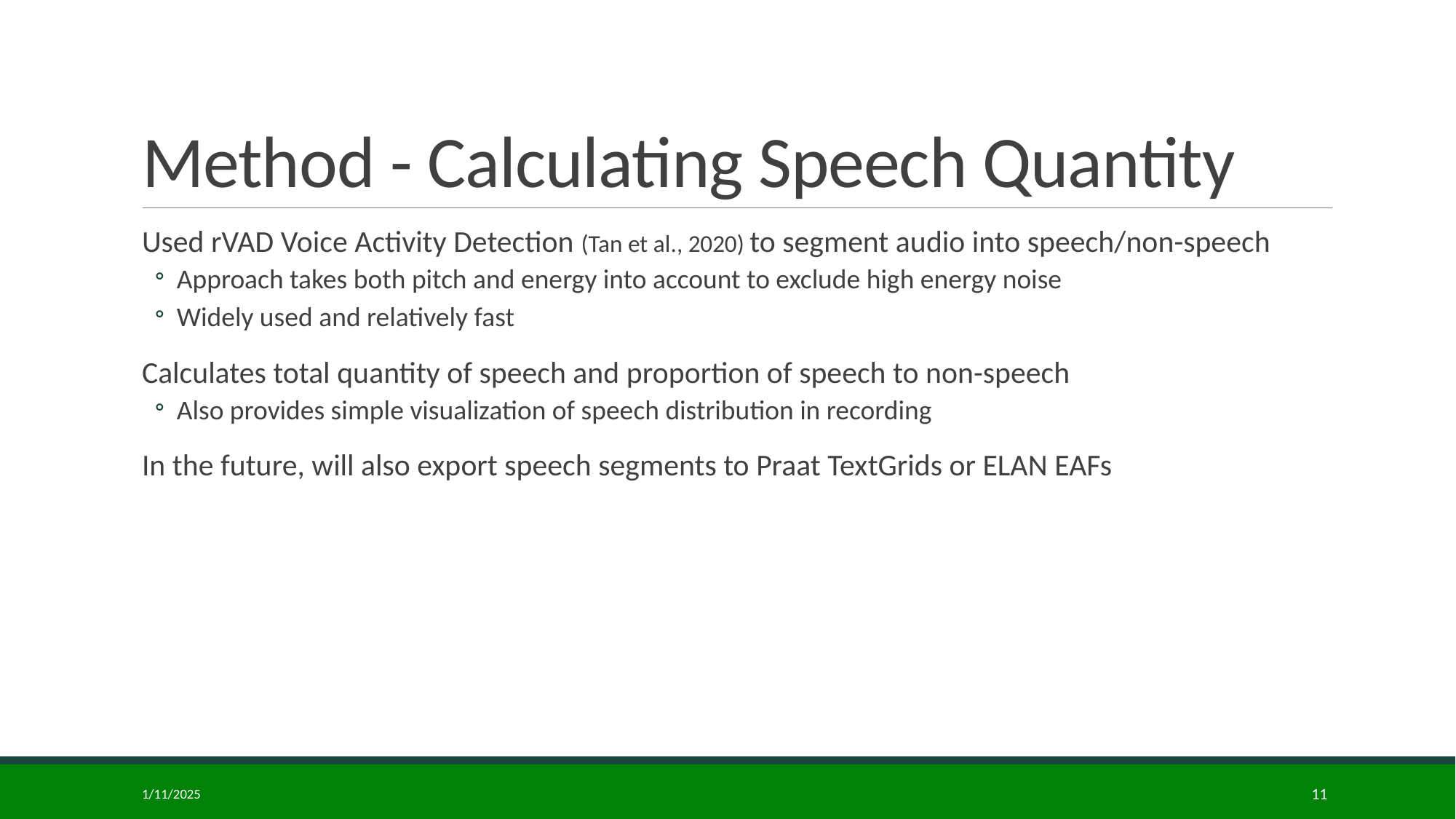

# Method - Calculating Speech Quantity
Used rVAD Voice Activity Detection (Tan et al., 2020) to segment audio into speech/non-speech
Approach takes both pitch and energy into account to exclude high energy noise
Widely used and relatively fast
Calculates total quantity of speech and proportion of speech to non-speech
Also provides simple visualization of speech distribution in recording
In the future, will also export speech segments to Praat TextGrids or ELAN EAFs
1/11/2025
11